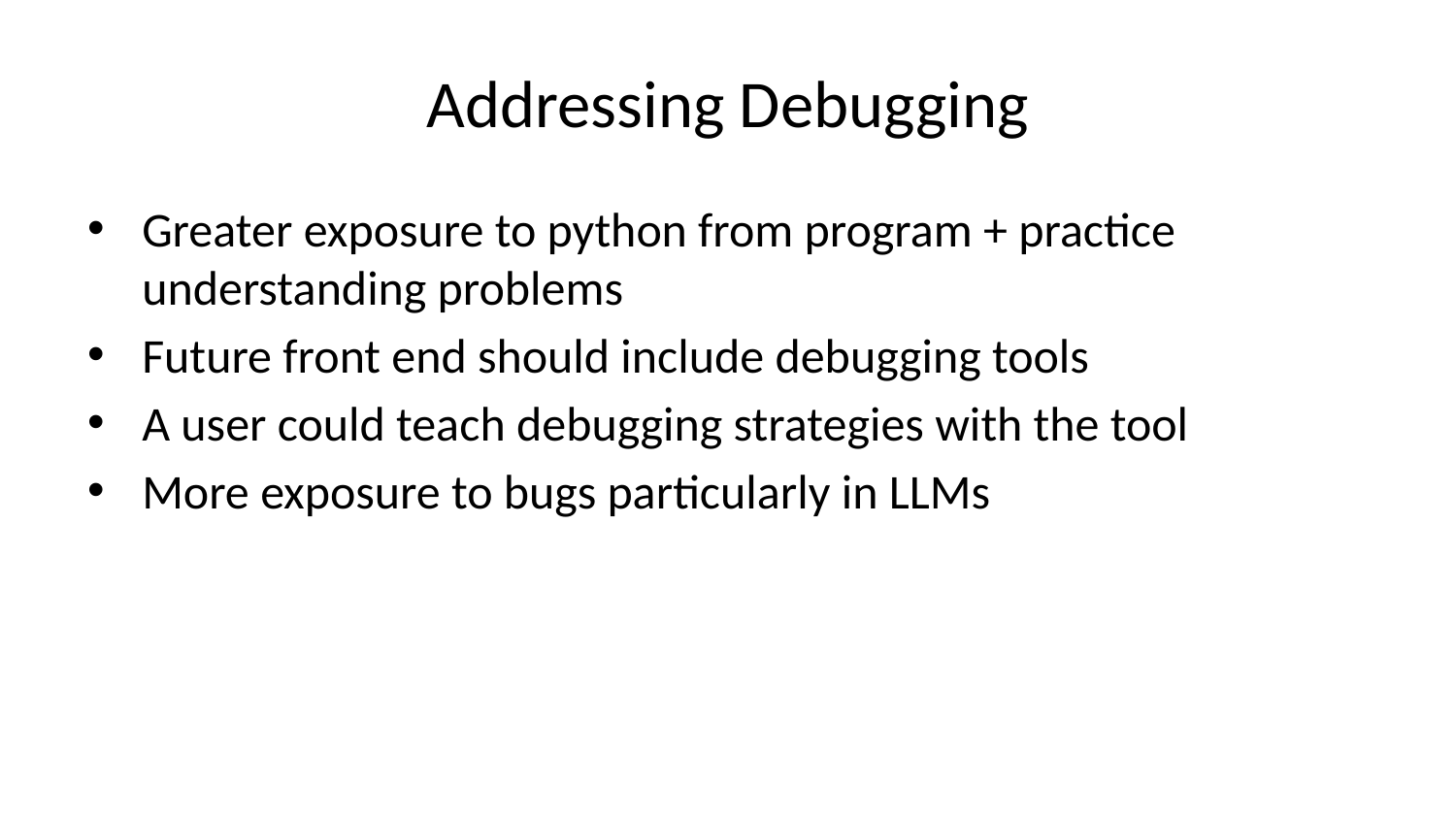

# Addressing Debugging
Greater exposure to python from program + practice understanding problems
Future front end should include debugging tools
A user could teach debugging strategies with the tool
More exposure to bugs particularly in LLMs